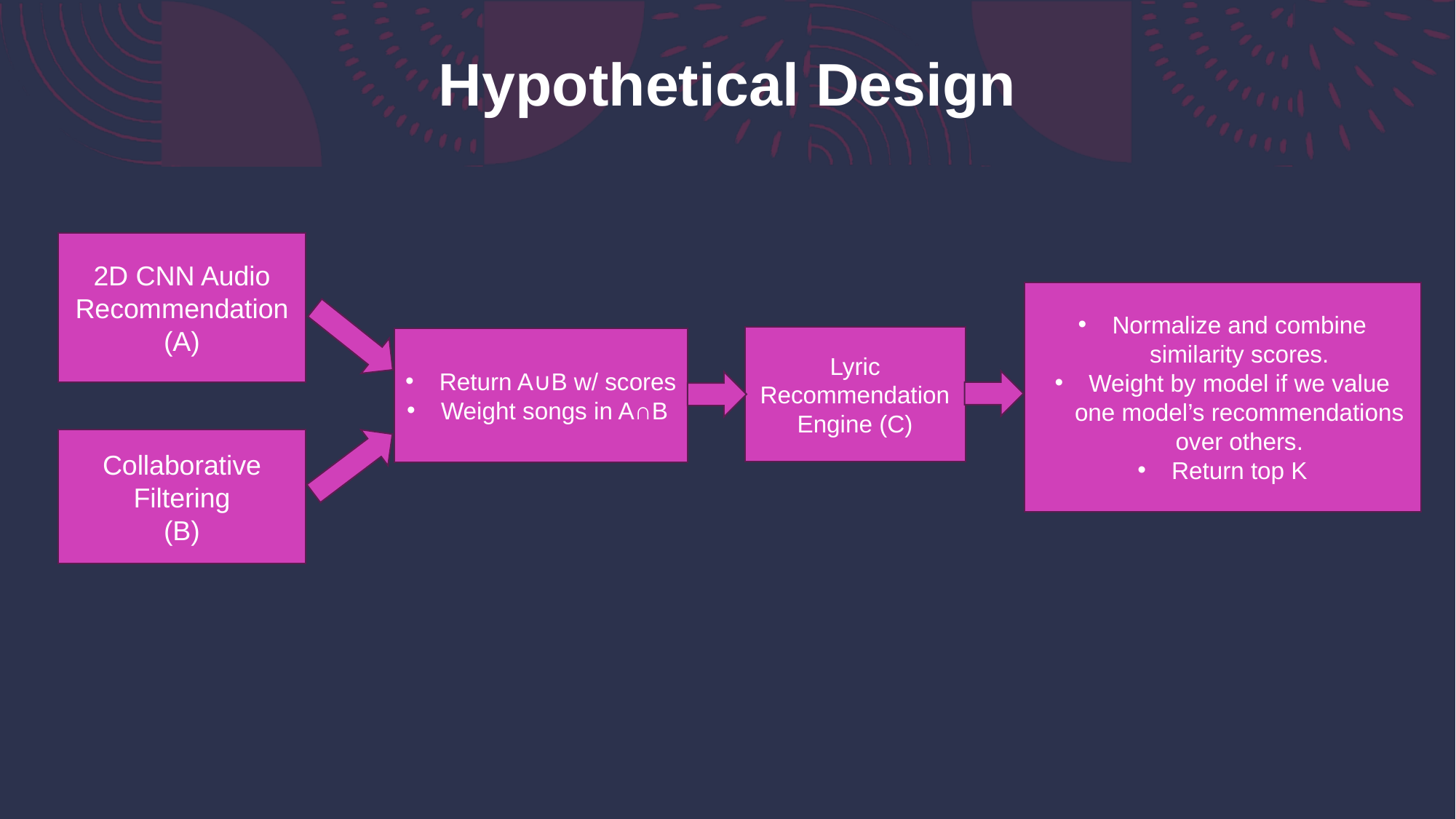

# Hypothetical Design
2D CNN Audio Recommendation
(A)
Normalize and combine similarity scores.
Weight by model if we value one model’s recommendations over others.
Return top K

Lyric Recommendation Engine (C)
Return A∪B w/ scores
Weight songs in A∩B

Collaborative Filtering
(B)